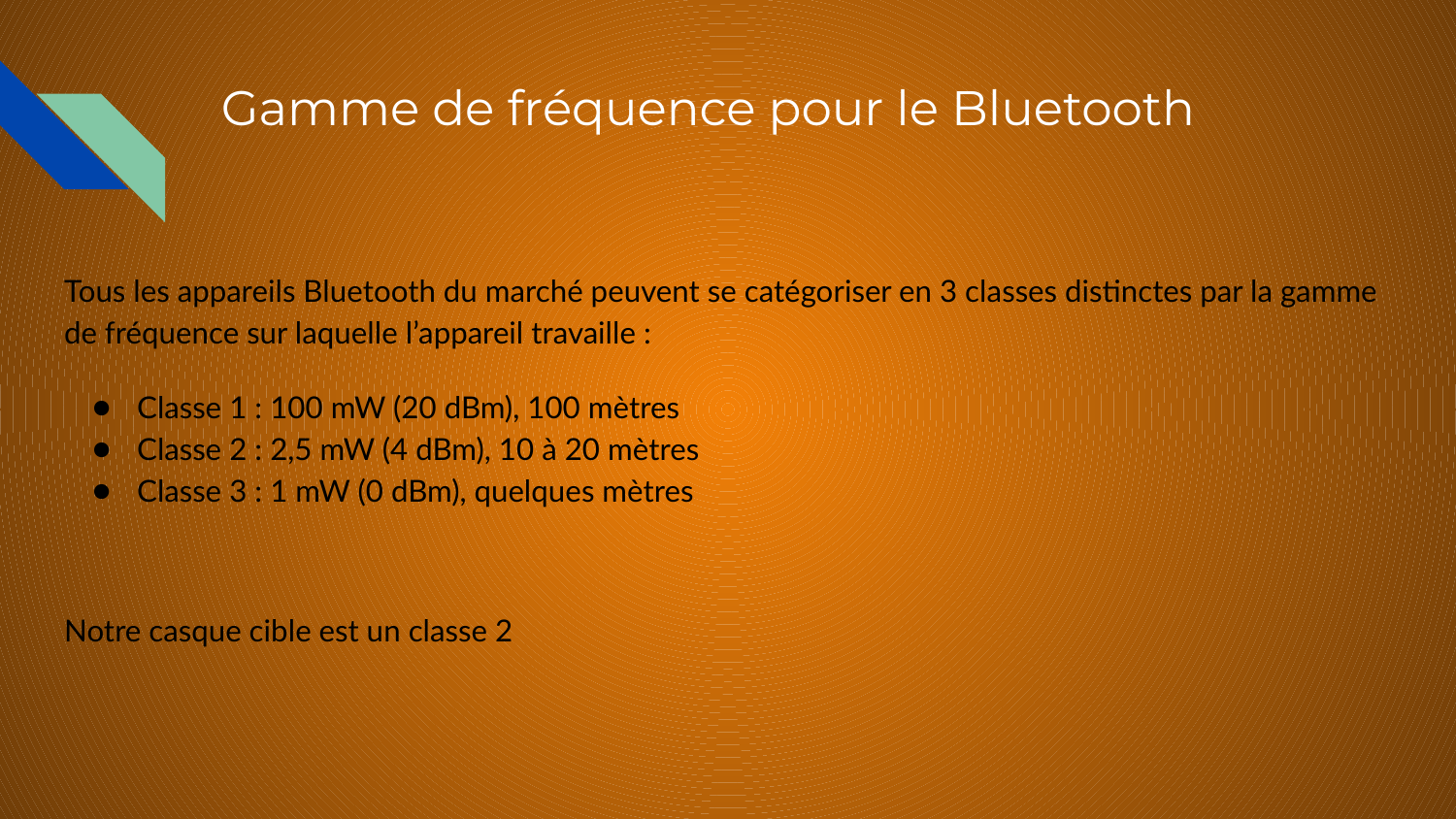

# Gamme de fréquence pour le Bluetooth

Tous les appareils Bluetooth du marché peuvent se catégoriser en 3 classes distinctes par la gamme de fréquence sur laquelle l’appareil travaille :
Classe 1 : 100 mW (20 dBm), 100 mètres
Classe 2 : 2,5 mW (4 dBm), 10 à 20 mètres
Classe 3 : 1 mW (0 dBm), quelques mètres

Notre casque cible est un classe 2